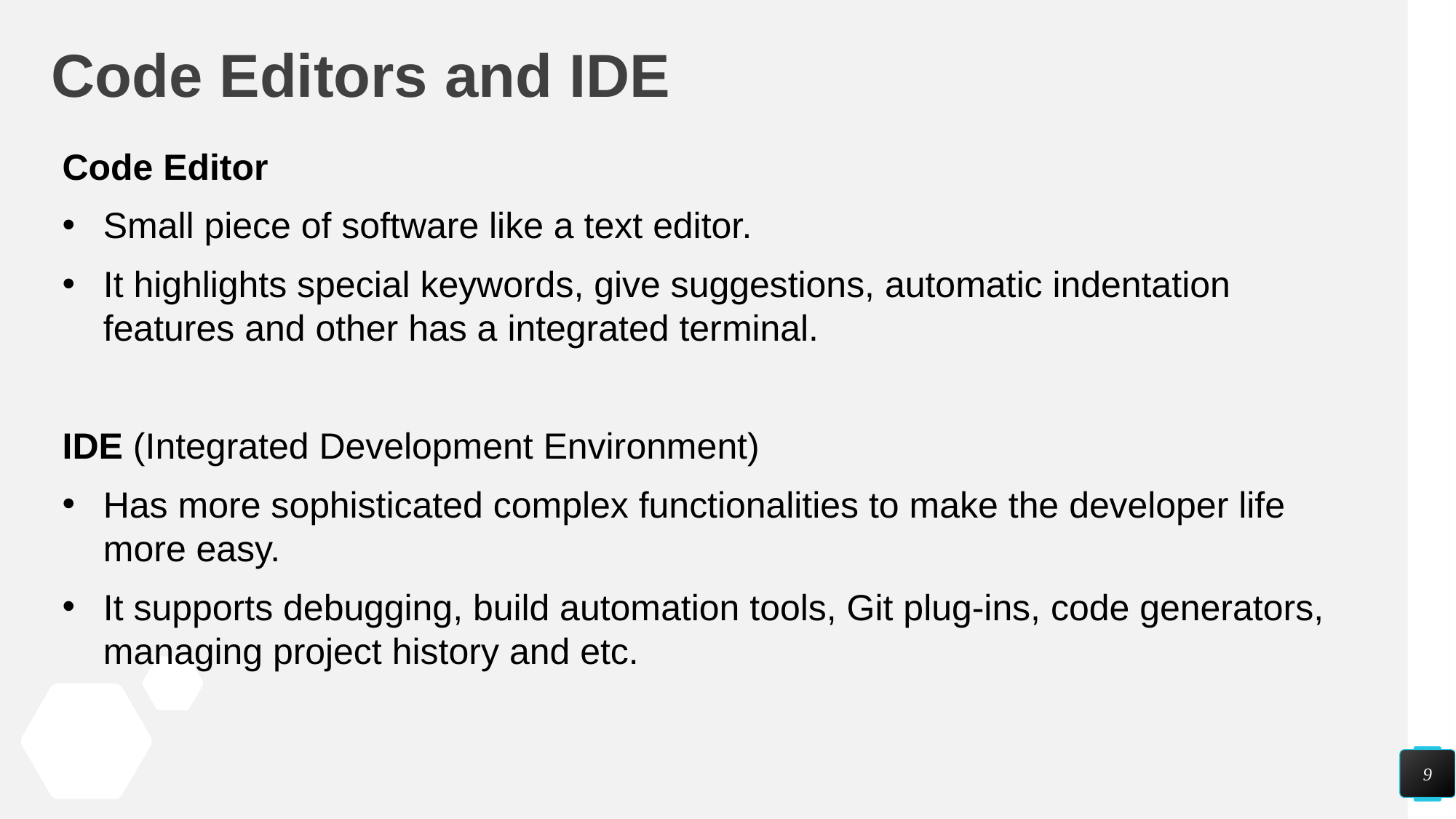

# Code Editors and IDE
Code Editor
Small piece of software like a text editor.
It highlights special keywords, give suggestions, automatic indentation features and other has a integrated terminal.

IDE (Integrated Development Environment)
Has more sophisticated complex functionalities to make the developer life more easy.
It supports debugging, build automation tools, Git plug-ins, code generators, managing project history and etc.

9